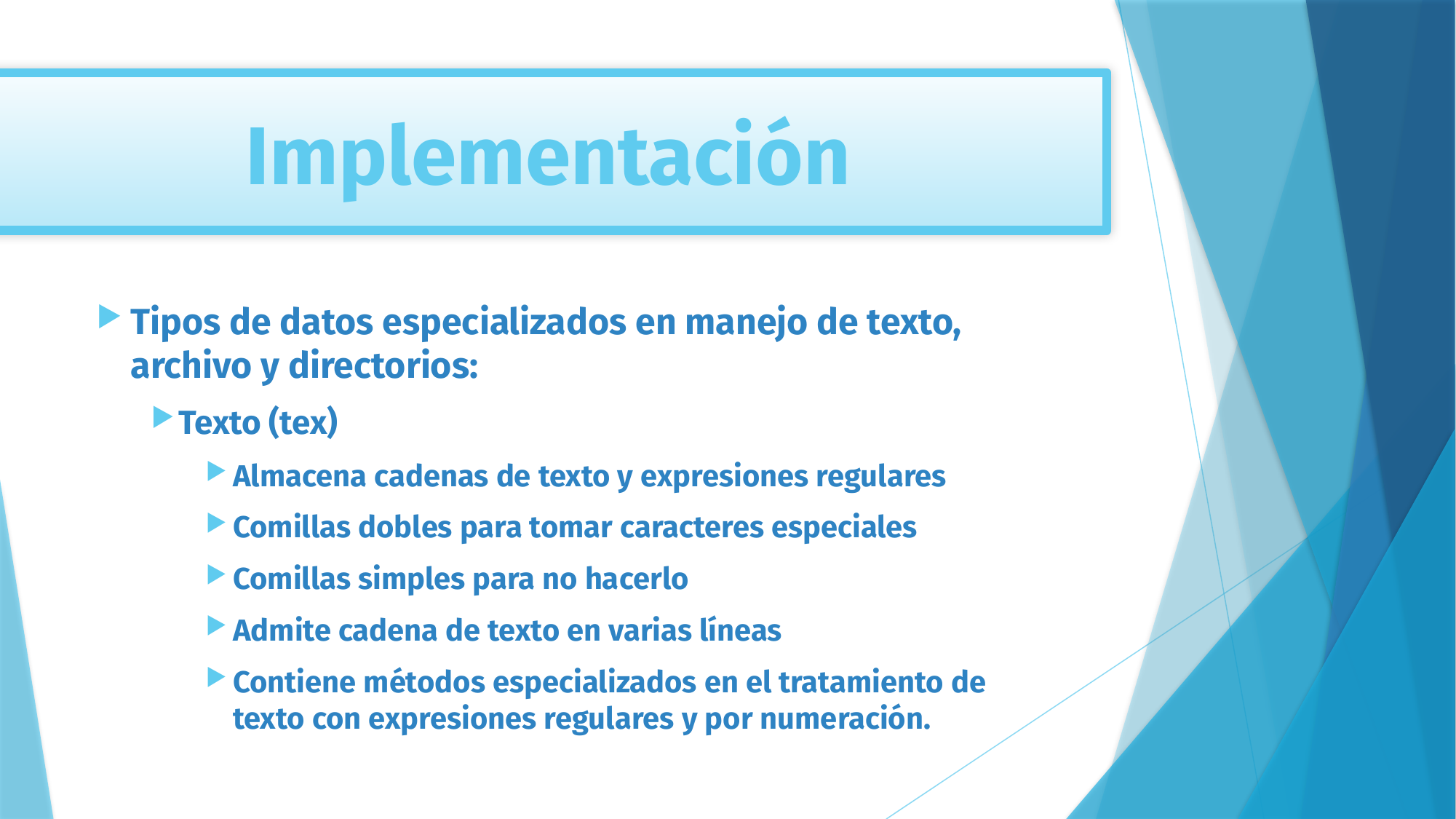

Implementación
Tipos de datos especializados en manejo de texto, archivo y directorios:
Texto (tex)
Almacena cadenas de texto y expresiones regulares
Comillas dobles para tomar caracteres especiales
Comillas simples para no hacerlo
Admite cadena de texto en varias líneas
Contiene métodos especializados en el tratamiento de texto con expresiones regulares y por numeración.